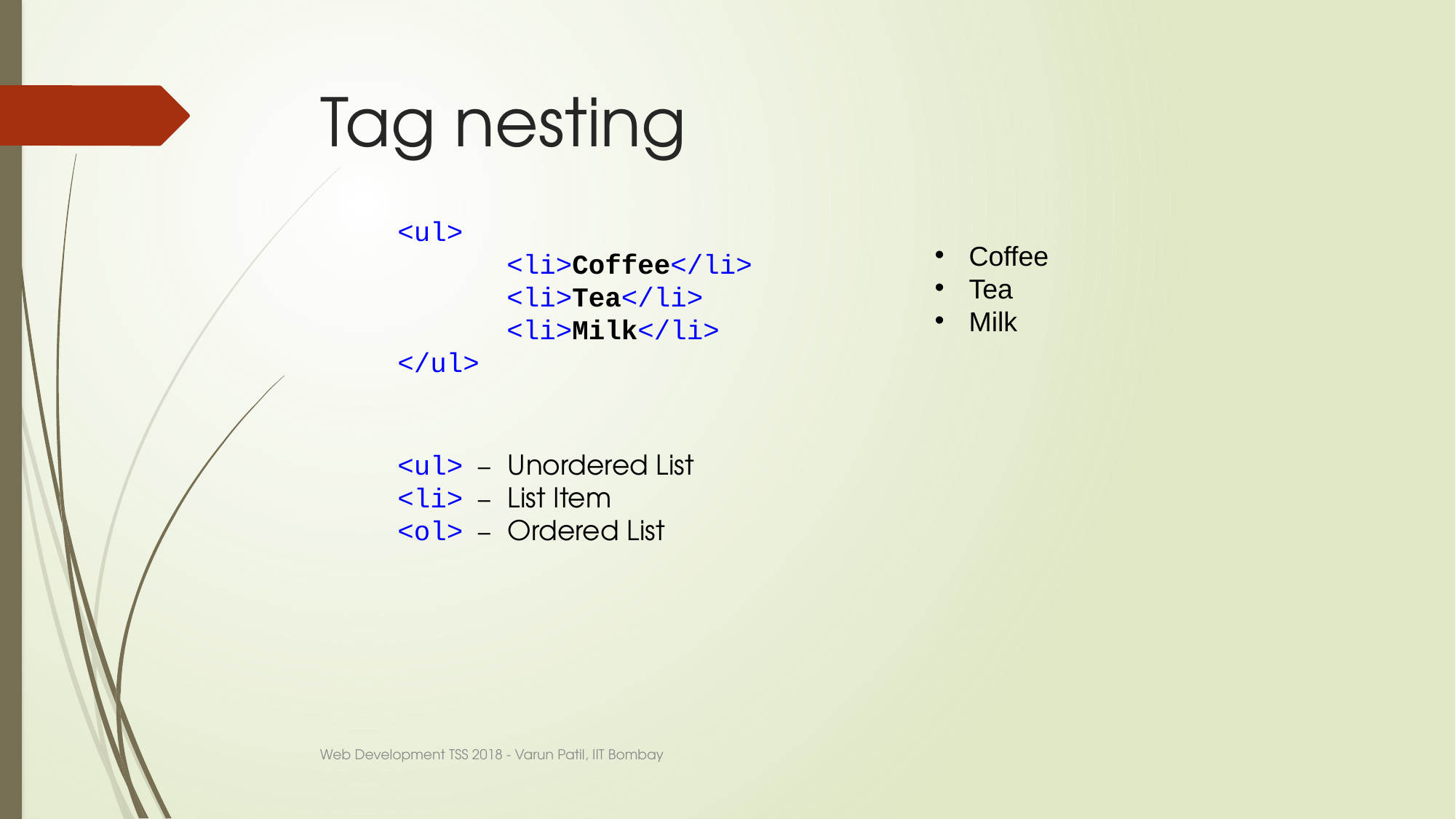

# Tag nesting
<ul>
	<li>Coffee</li>
	<li>Tea</li>
	<li>Milk</li>
</ul>
Coffee
Tea
Milk
<ul> - Unordered List
<li> - List Item
<ol> - Ordered List
Web Development TSS 2018 - Varun Patil, IIT Bombay